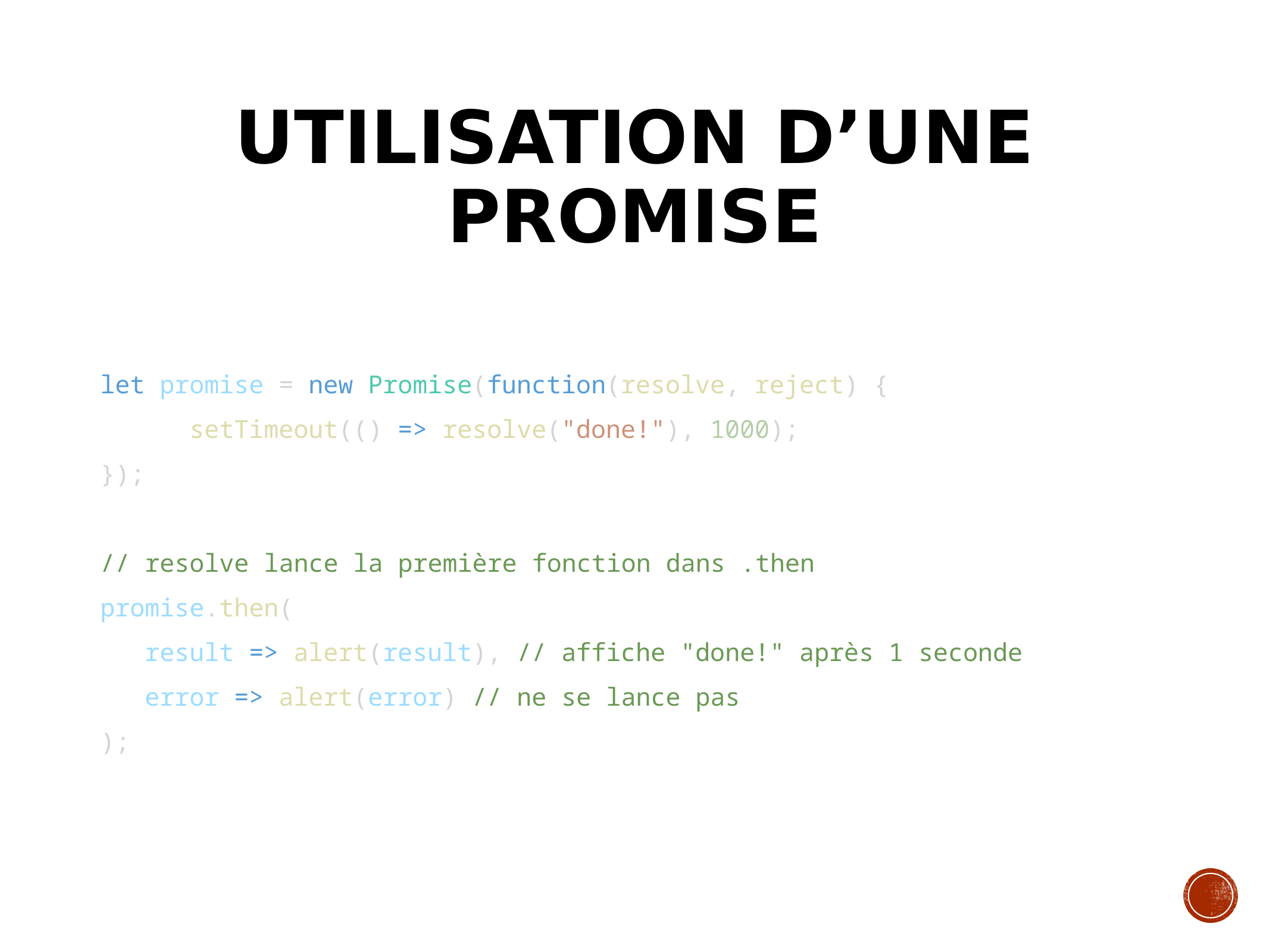

# Utilisation d’une Promise
let promise = new Promise(function(resolve, reject) {
      setTimeout(() => resolve("done!"), 1000);
});

// resolve lance la première fonction dans .then
promise.then(
   result => alert(result), // affiche "done!" après 1 seconde
   error => alert(error) // ne se lance pas
);
6